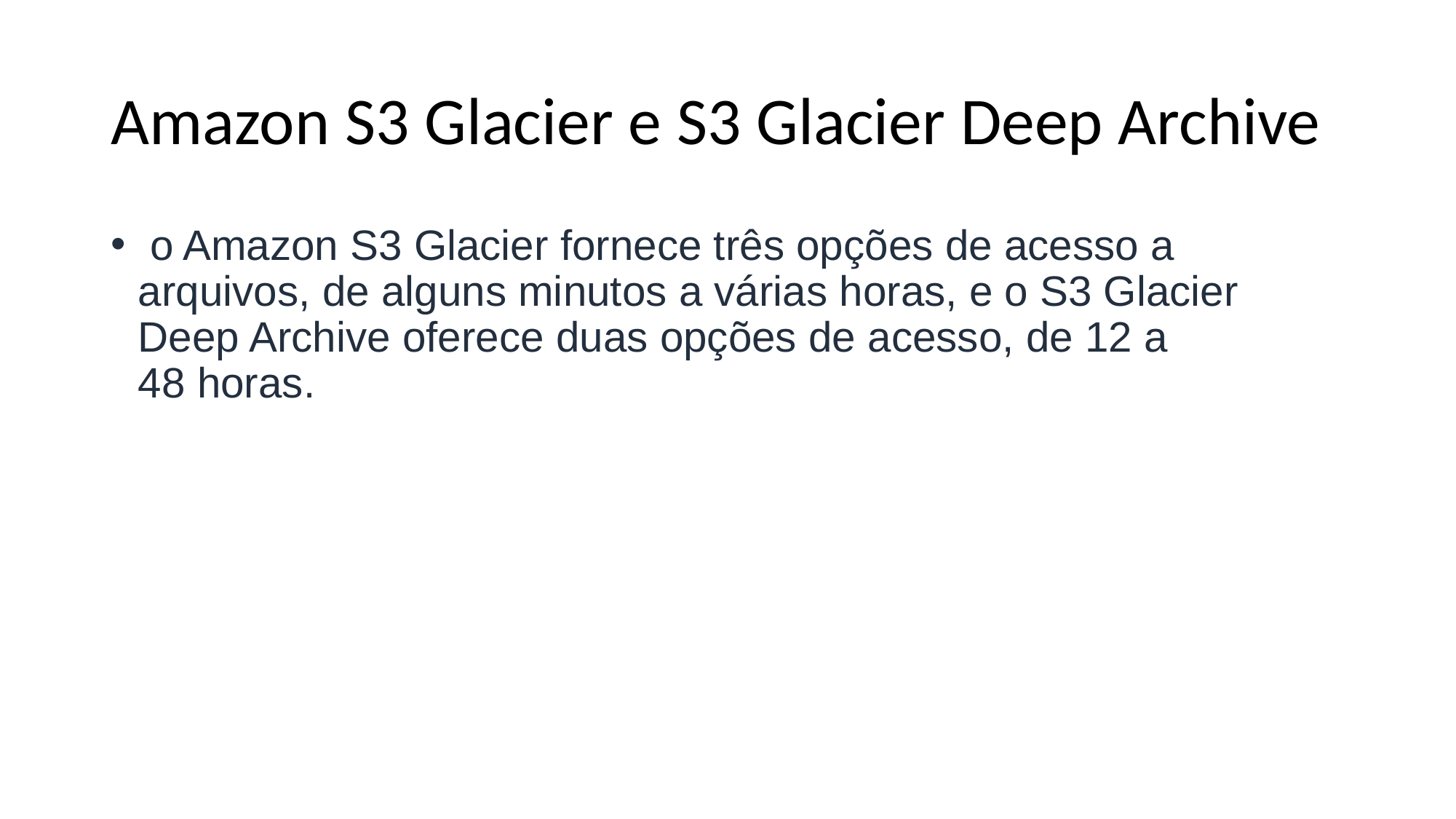

# Amazon S3 Glacier e S3 Glacier Deep Archive
 o Amazon S3 Glacier fornece três opções de acesso a arquivos, de alguns minutos a várias horas, e o S3 Glacier Deep Archive oferece duas opções de acesso, de 12 a 48 horas.